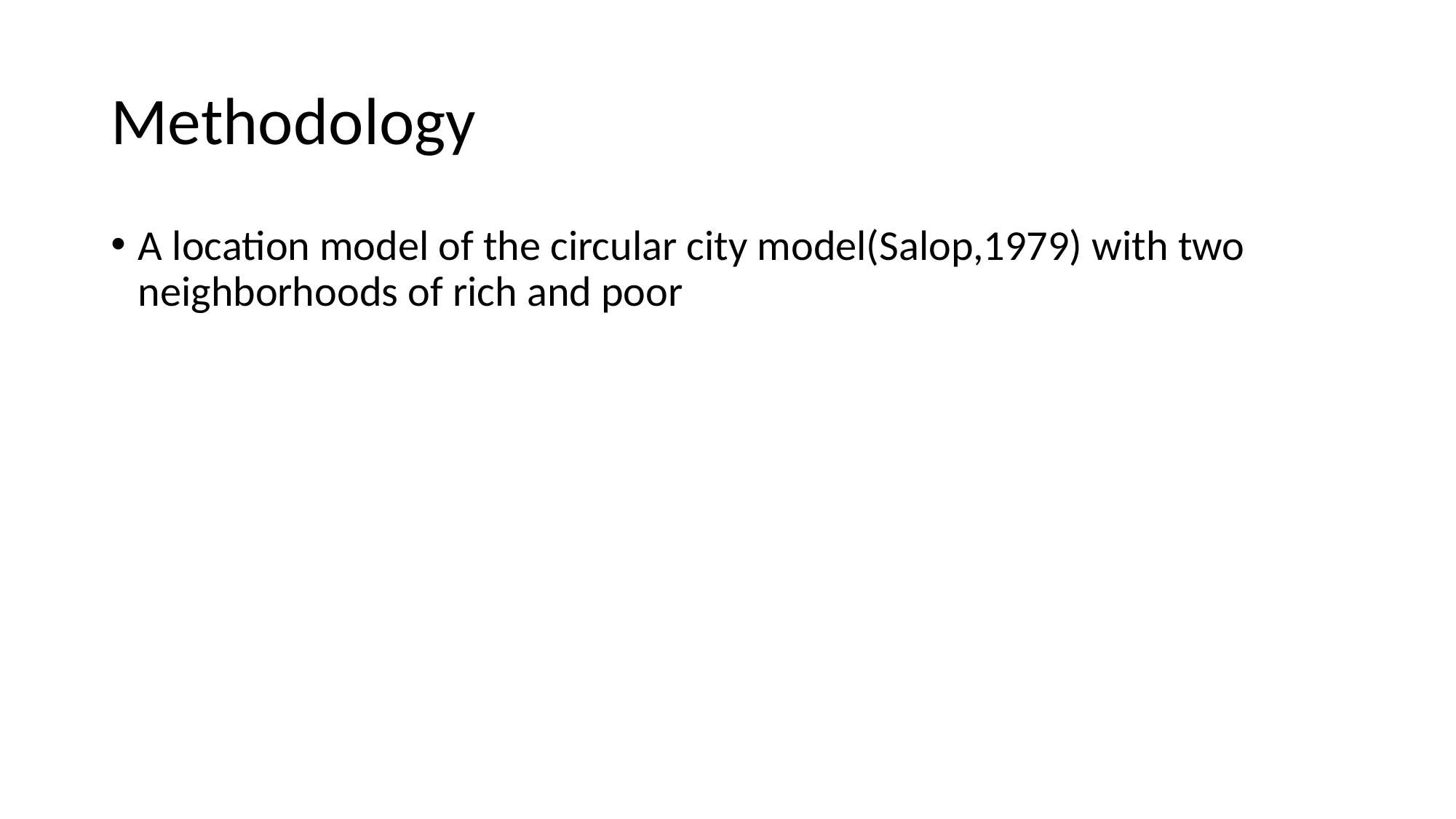

# Methodology
A location model of the circular city model(Salop,1979) with two neighborhoods of rich and poor